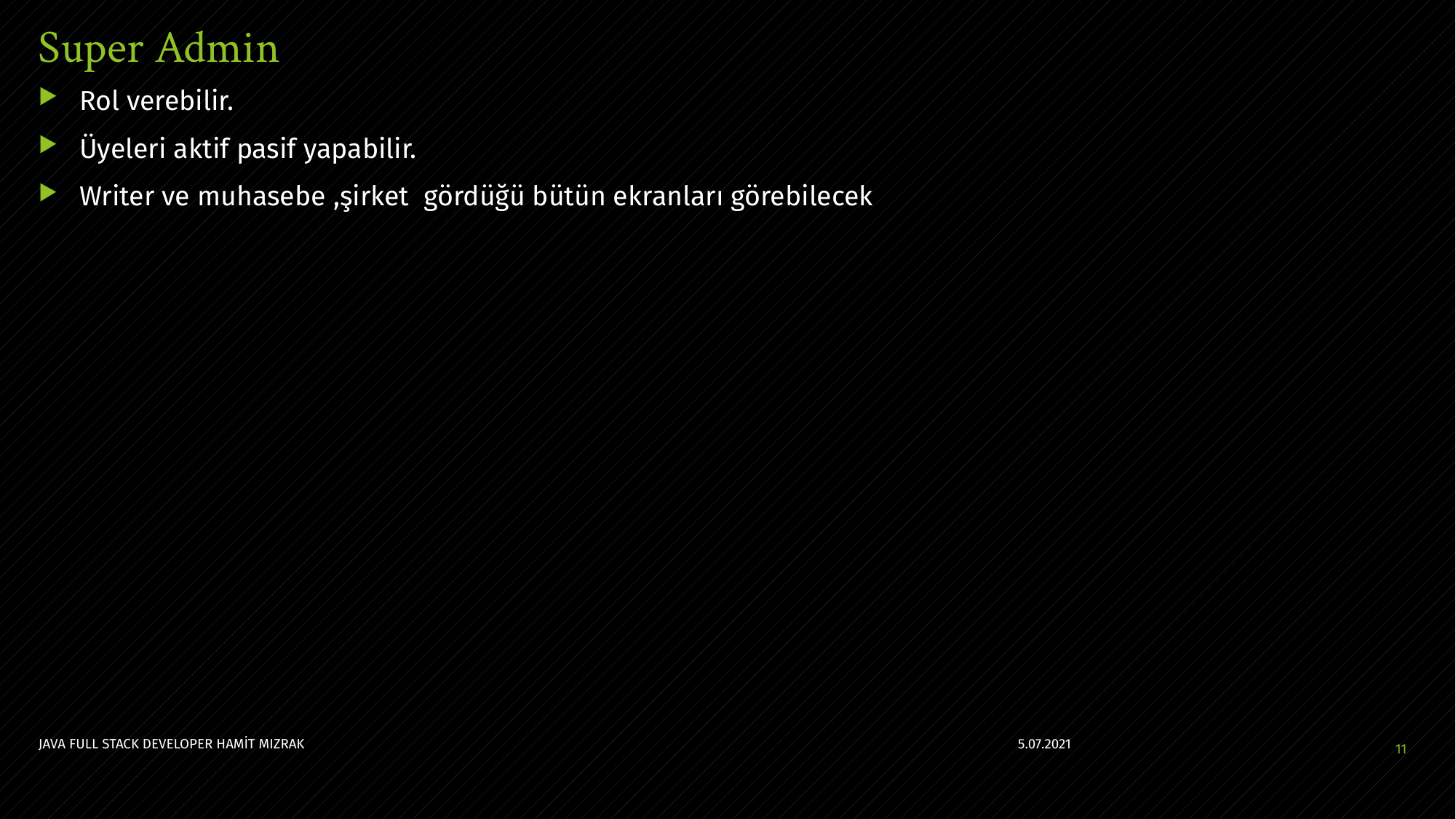

# Super Admin
Rol verebilir.
Üyeleri aktif pasif yapabilir.
Writer ve muhasebe ,şirket  gördüğü bütün ekranları görebilecek
JAVA FULL STACK DEVELOPER HAMİT MIZRAK
5.07.2021
11